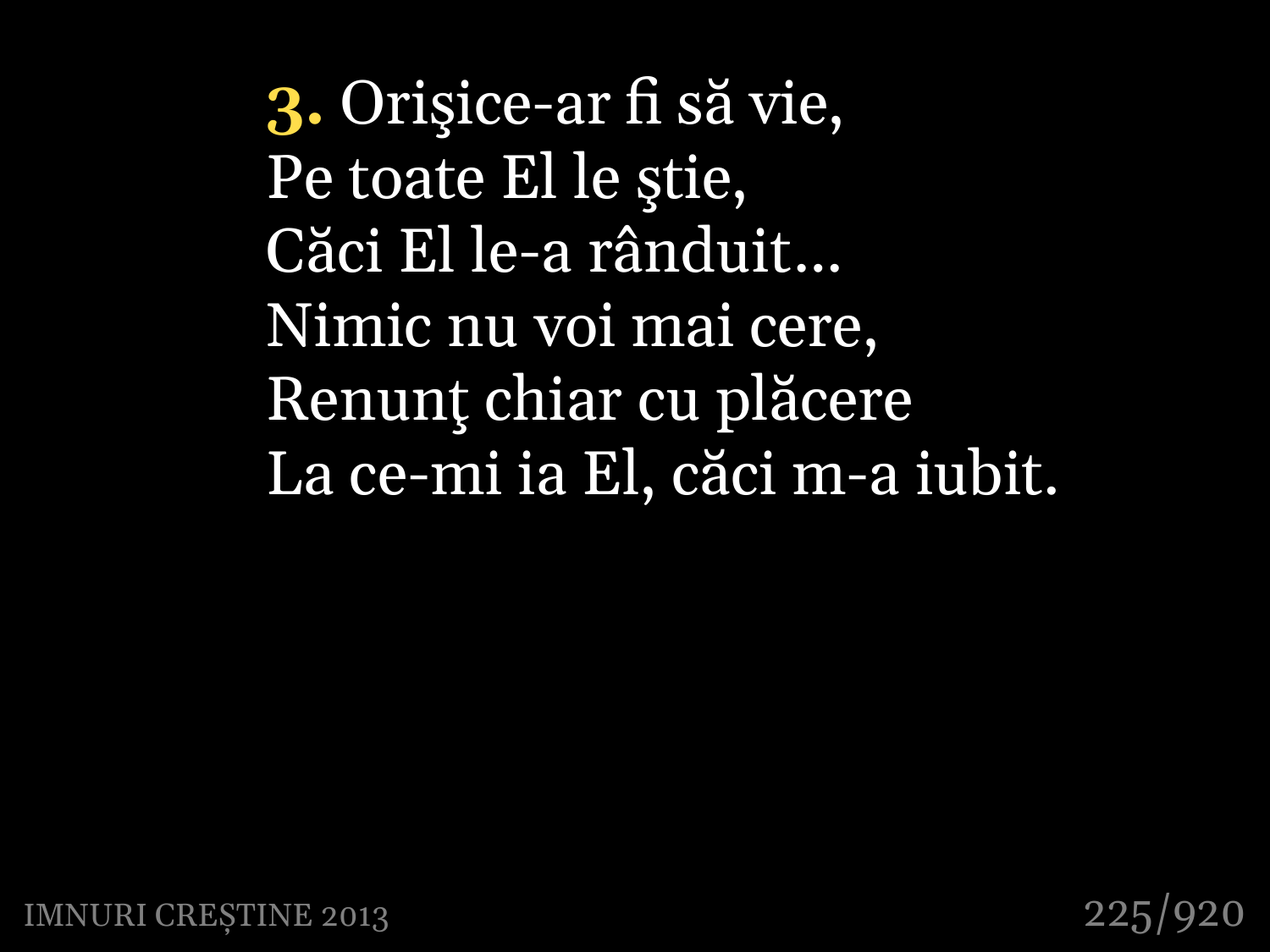

3. Orişice-ar fi să vie,
Pe toate El le ştie,
Căci El le-a rânduit…
Nimic nu voi mai cere,
Renunţ chiar cu plăcere
La ce-mi ia El, căci m-a iubit.
225/920
IMNURI CREȘTINE 2013